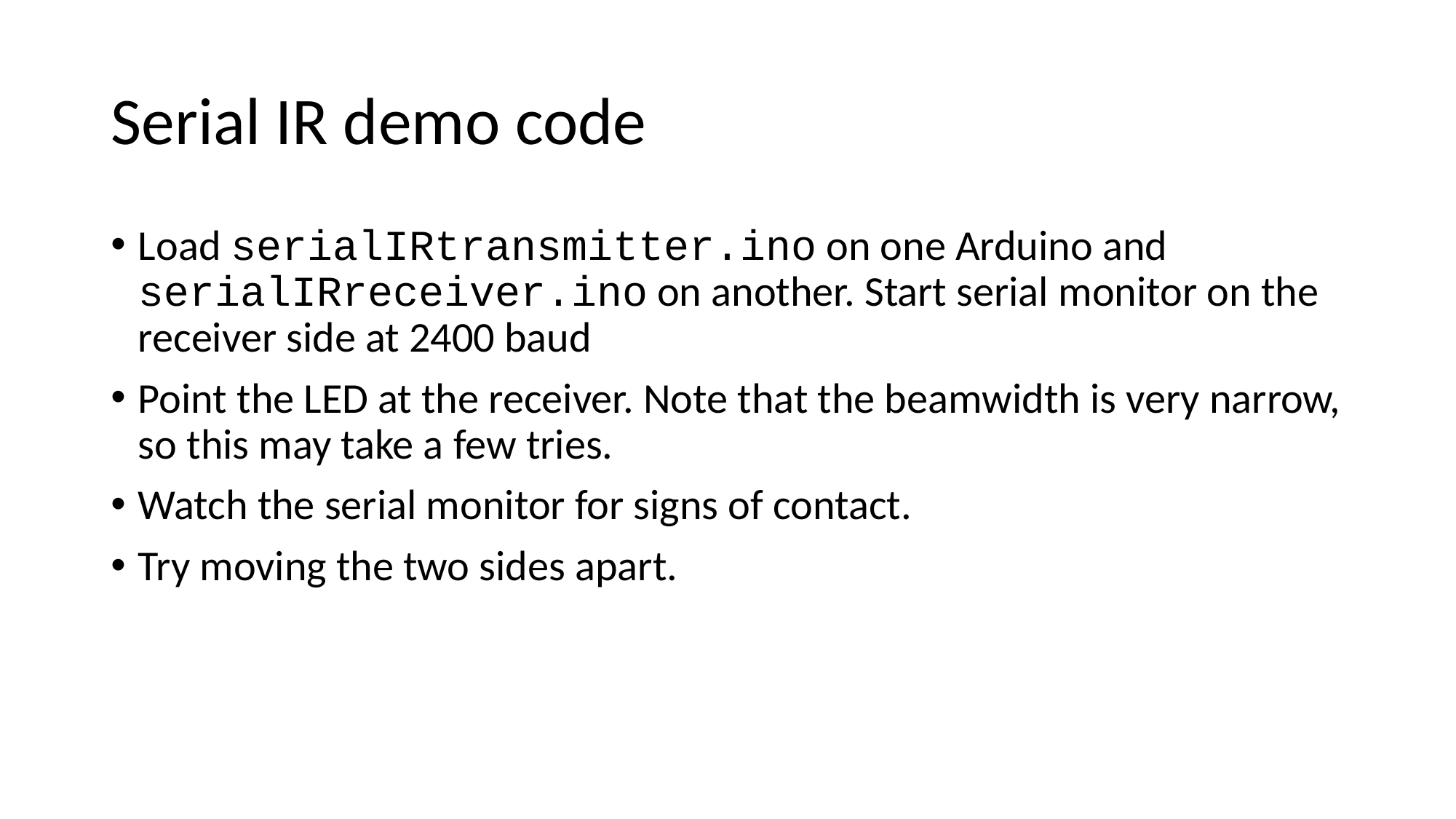

# Serial IR demo code
Load serialIRtransmitter.ino on one Arduino and serialIRreceiver.ino on another. Start serial monitor on the receiver side at 2400 baud
Point the LED at the receiver. Note that the beamwidth is very narrow, so this may take a few tries.
Watch the serial monitor for signs of contact.
Try moving the two sides apart.